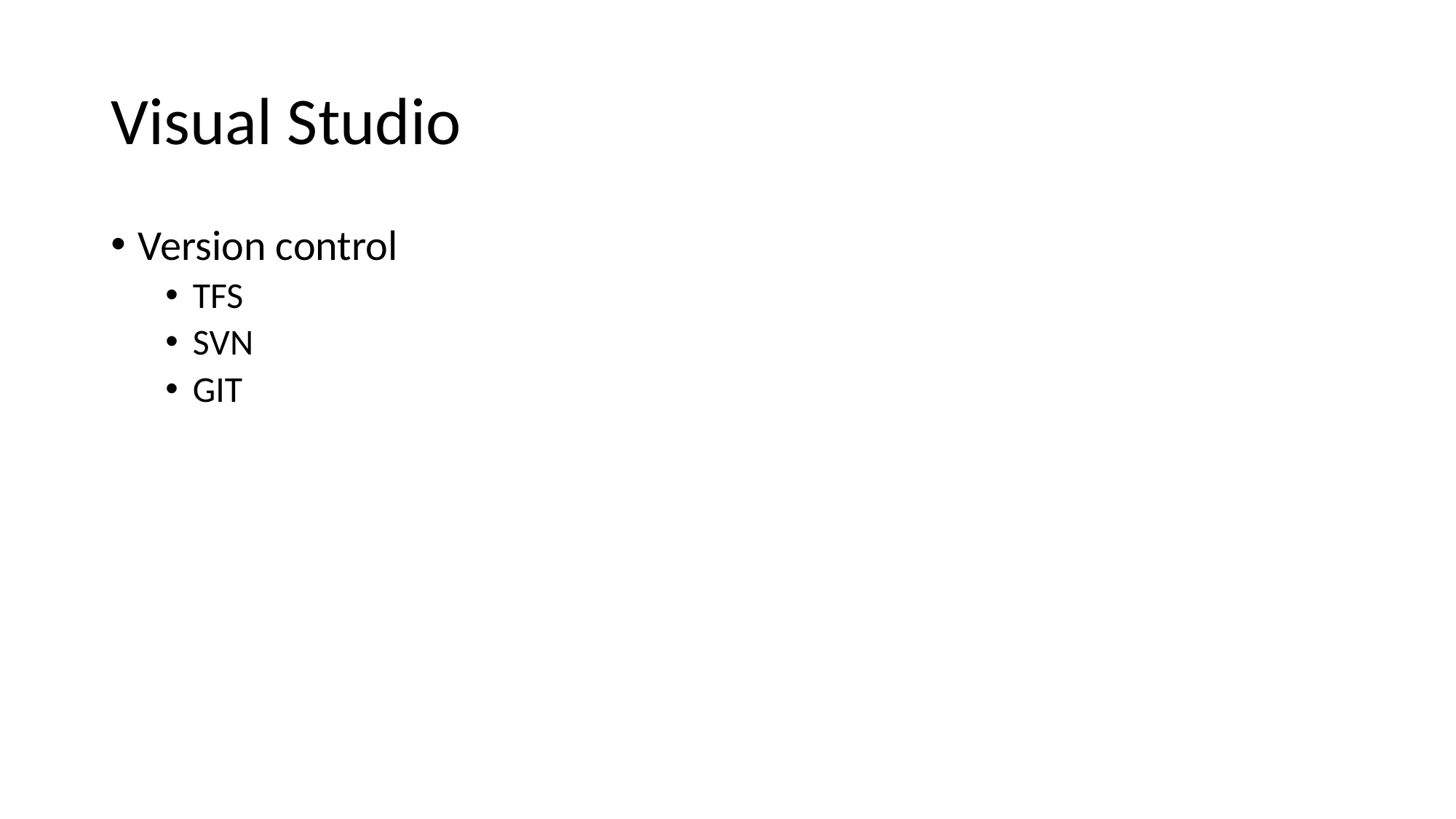

# Visual Studio
Version control
TFS
SVN
GIT